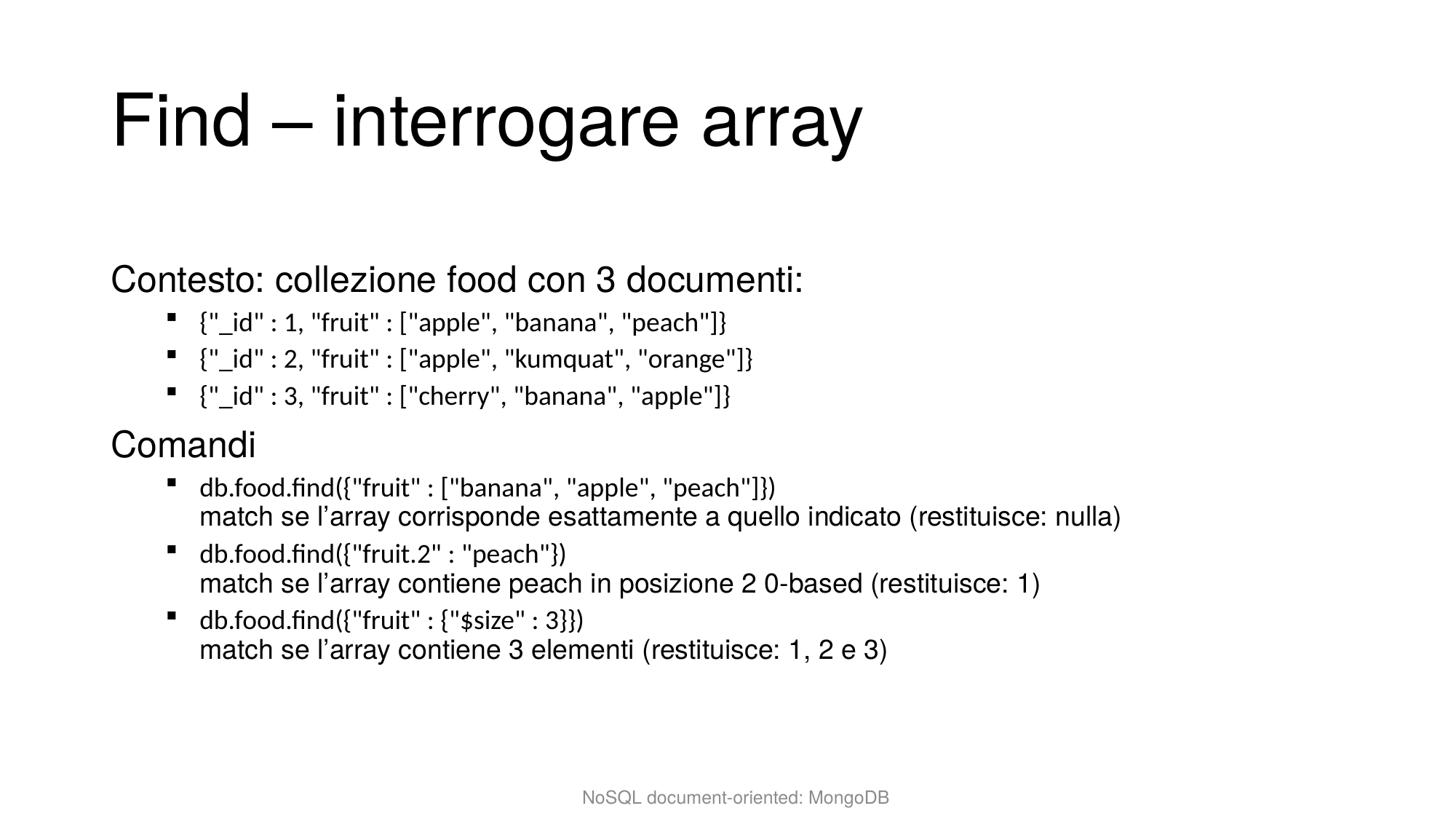

# Find – interrogare array
Contesto: collezione food con 3 documenti:
{"_id" : 1, "fruit" : ["apple", "banana", "peach"]}
{"_id" : 2, "fruit" : ["apple", "kumquat", "orange"]}
{"_id" : 3, "fruit" : ["cherry", "banana", "apple"]}
Comandi
db.food.find({"fruit" : ["banana", "apple", "peach"]})
match se l’array corrisponde esattamente a quello indicato (restituisce: nulla)
db.food.find({"fruit.2" : "peach"})
match se l’array contiene peach in posizione 2 0-based (restituisce: 1)
db.food.find({"fruit" : {"$size" : 3}})
match se l’array contiene 3 elementi (restituisce: 1, 2 e 3)